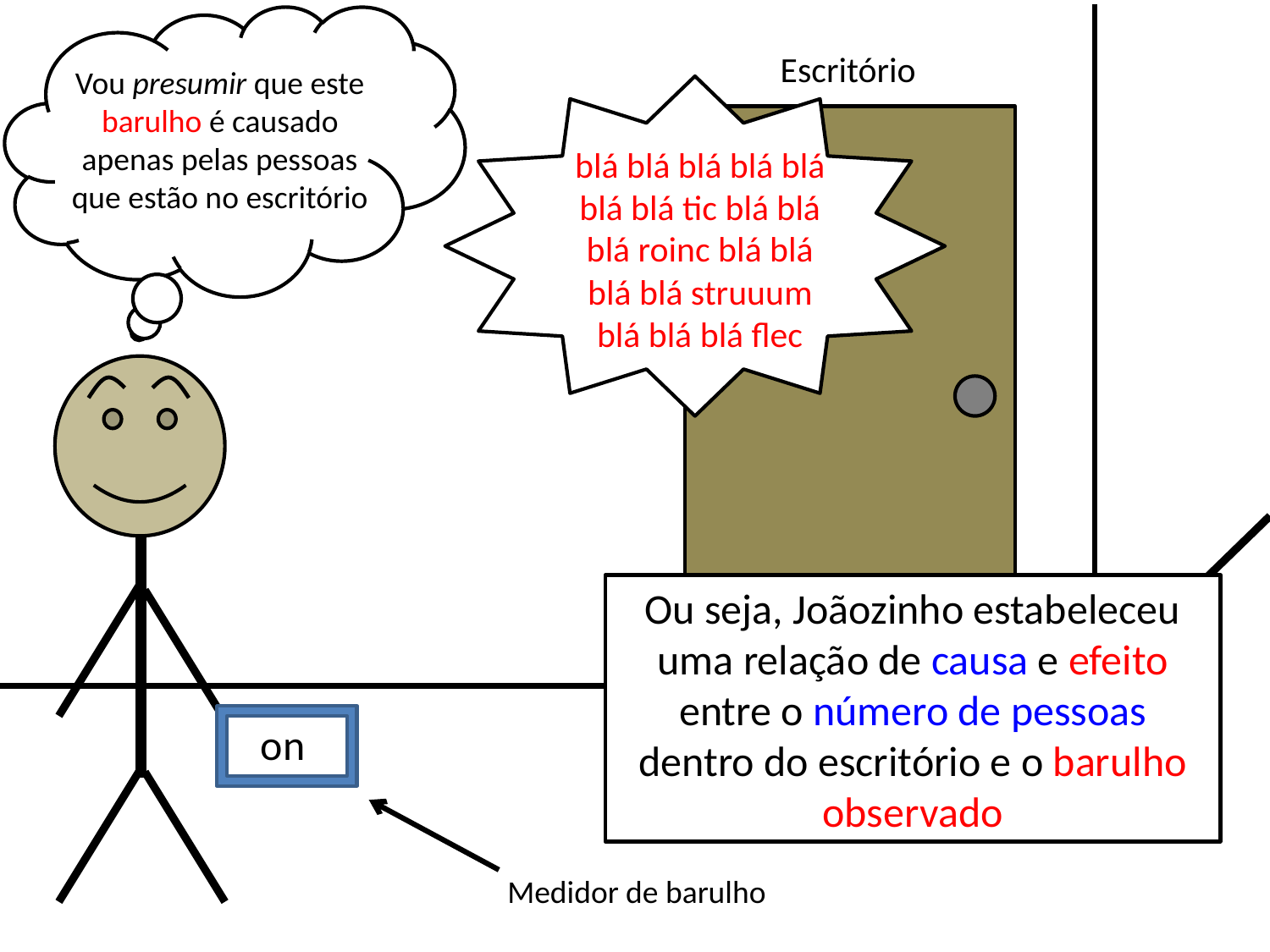

Escritório
Vou presumir que este barulho é causado apenas pelas pessoas que estão no escritório

blá blá blá blá blá blá blá tic blá blá blá roinc blá blá blá blá struuum blá blá blá flec

Ou seja, Joãozinho estabeleceu uma relação de causa e efeito entre o número de pessoas dentro do escritório e o barulho observado

on
Medidor de barulho